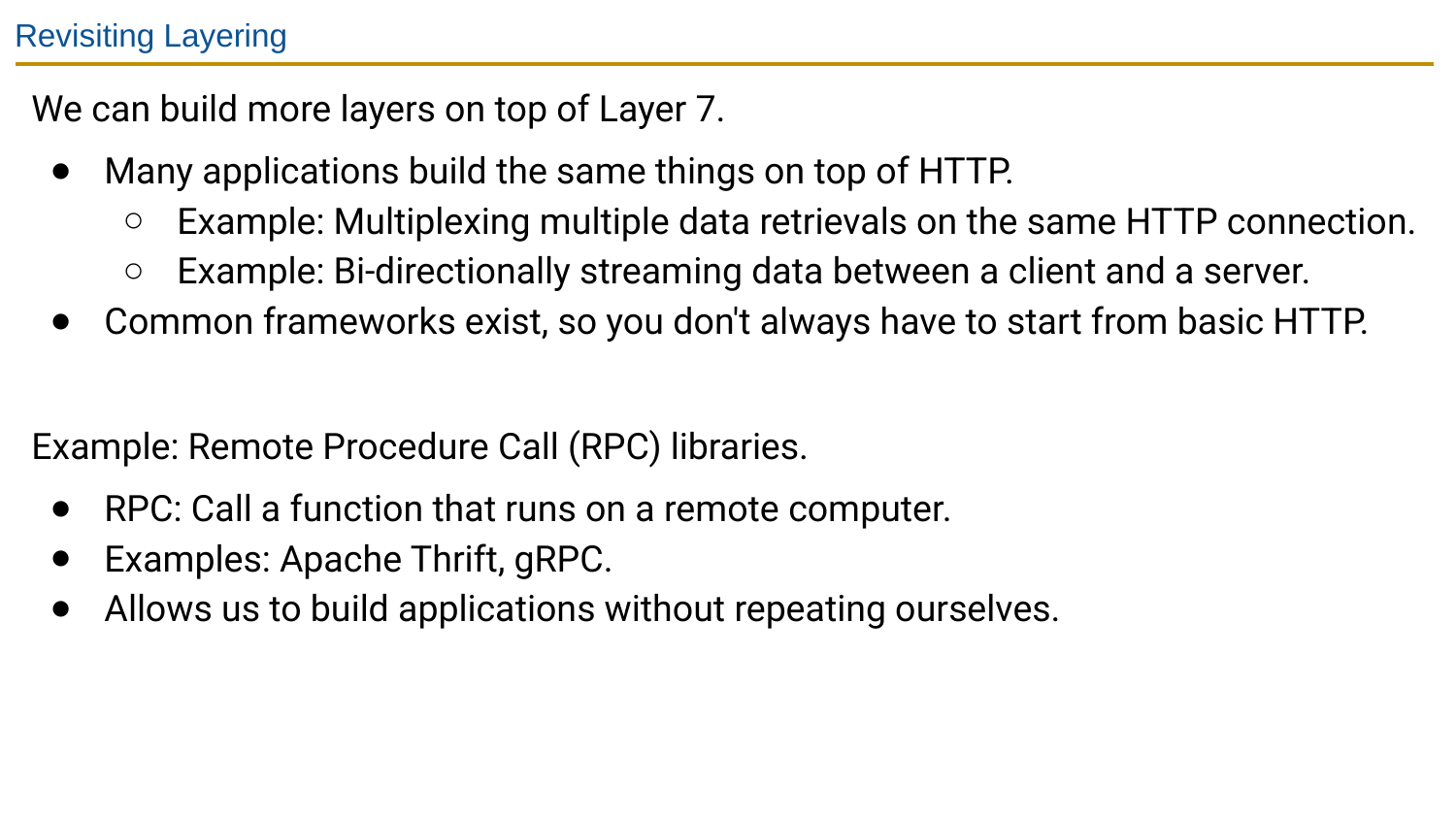

# Revisiting Layering
We can build more layers on top of Layer 7.
Many applications build the same things on top of HTTP.
Example: Multiplexing multiple data retrievals on the same HTTP connection.
Example: Bi-directionally streaming data between a client and a server.
Common frameworks exist, so you don't always have to start from basic HTTP.

Example: Remote Procedure Call (RPC) libraries.
RPC: Call a function that runs on a remote computer.
Examples: Apache Thrift, gRPC.
Allows us to build applications without repeating ourselves.